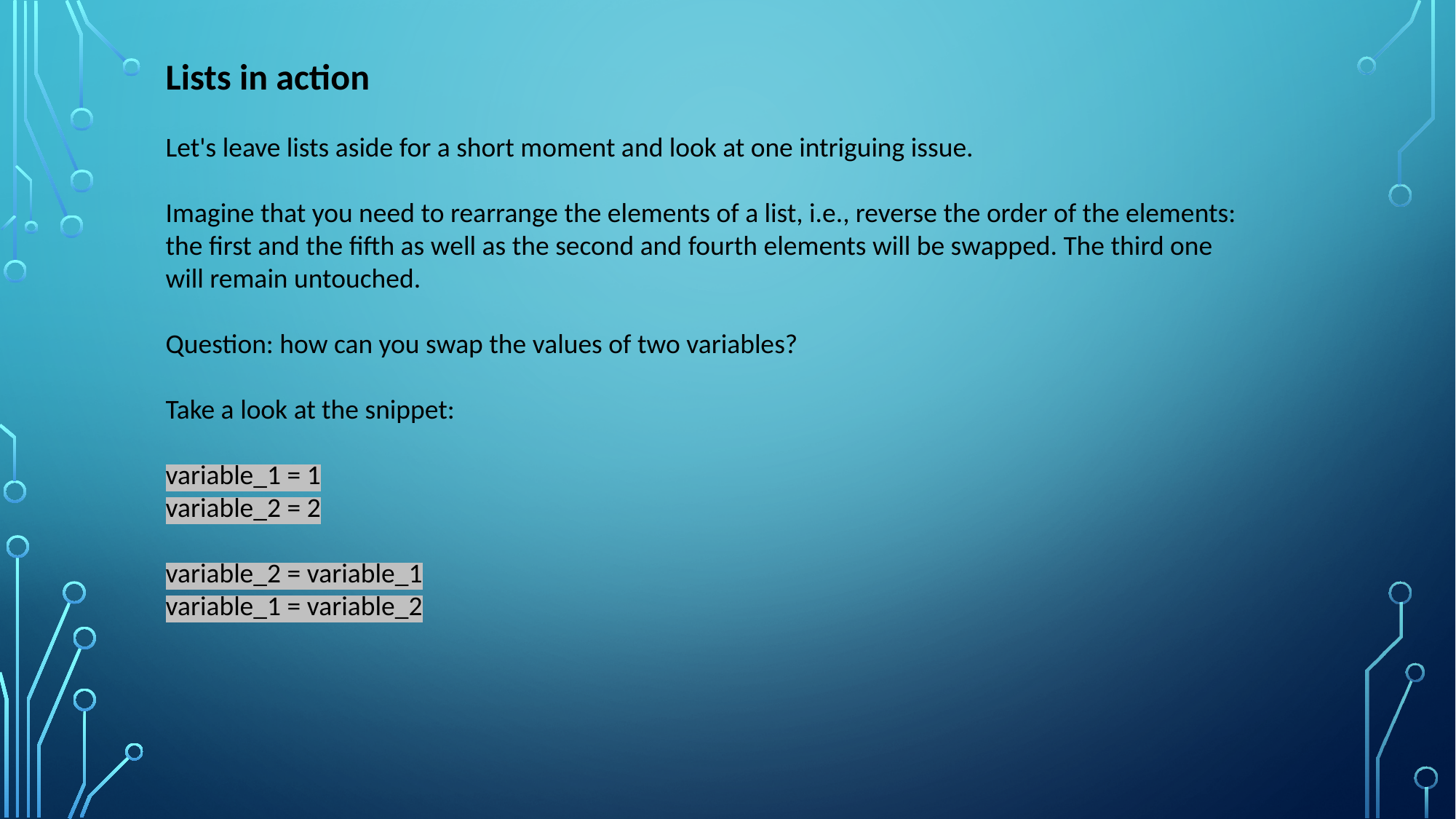

Lists in action

Let's leave lists aside for a short moment and look at one intriguing issue.

Imagine that you need to rearrange the elements of a list, i.e., reverse the order of the elements: the first and the fifth as well as the second and fourth elements will be swapped. The third one will remain untouched.

Question: how can you swap the values of two variables?

Take a look at the snippet:

variable_1 = 1
variable_2 = 2

variable_2 = variable_1
variable_1 = variable_2